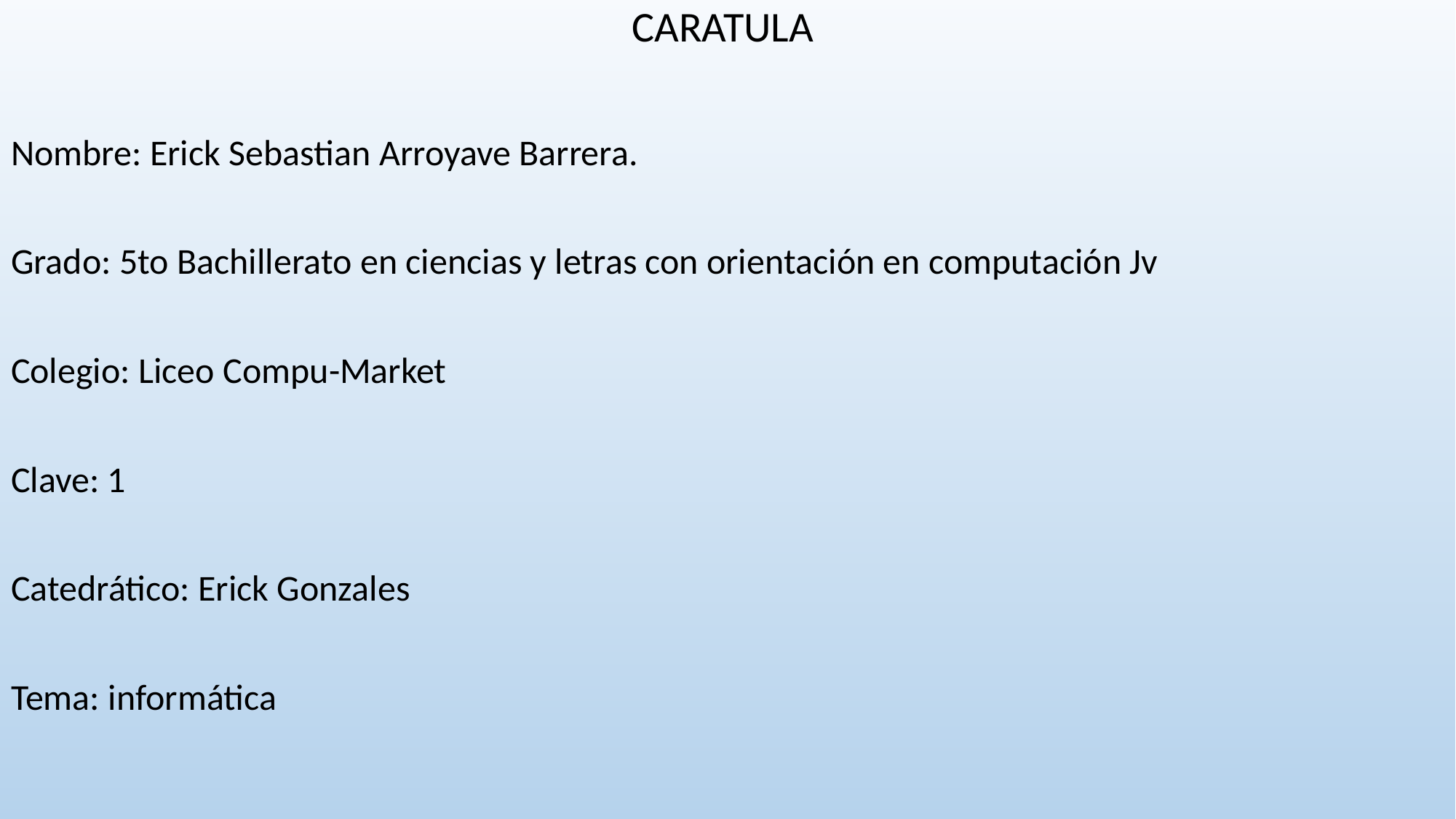

CARATULA

Nombre: Erick Sebastian Arroyave Barrera.

Grado: 5to Bachillerato en ciencias y letras con orientación en computación Jv

Colegio: Liceo Compu-Market

Clave: 1

Catedrático: Erick Gonzales

Tema: informática